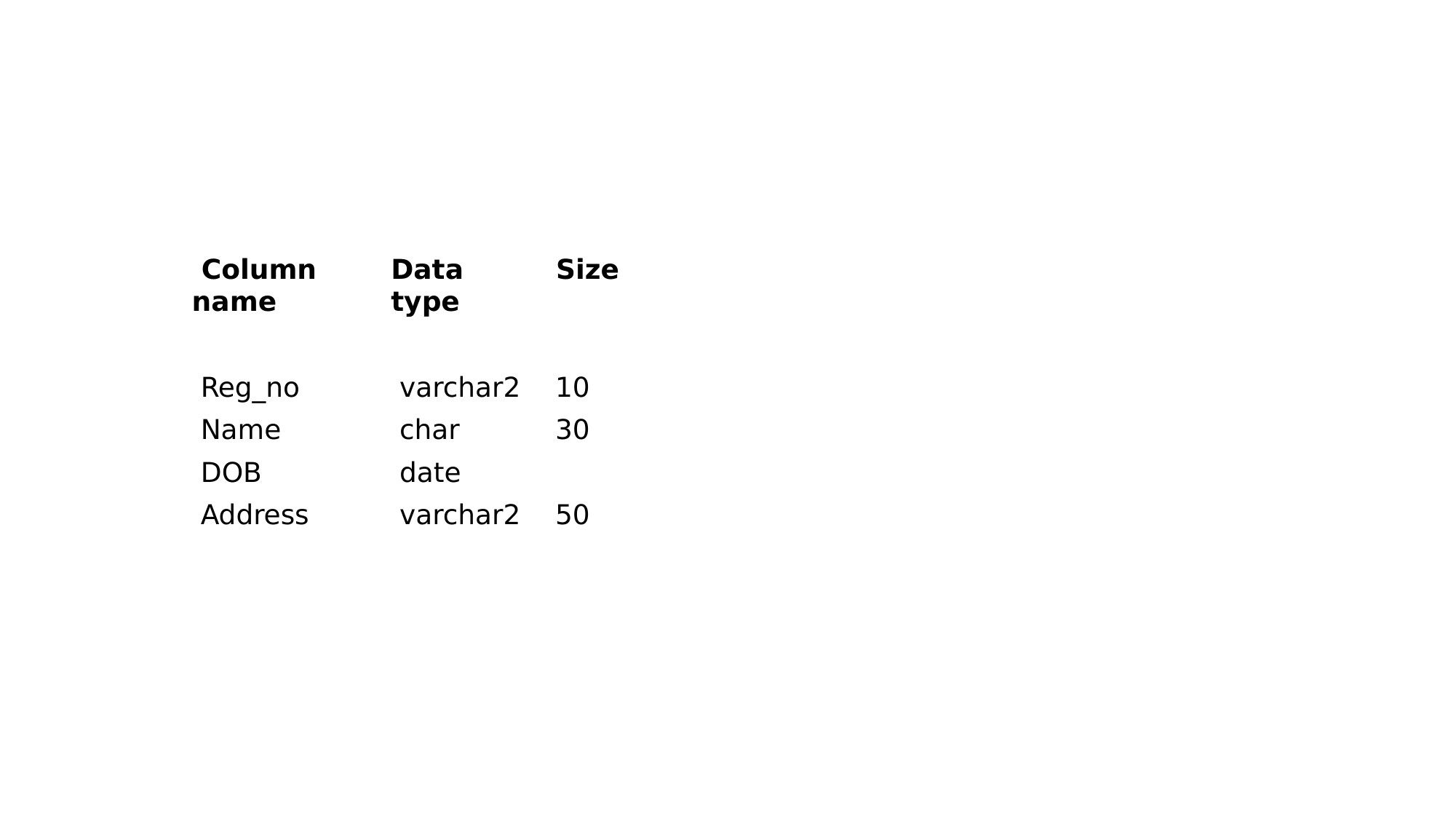

Table name is Student

#
| Column name | Data type | Size |
| --- | --- | --- |
| Reg\_no | varchar2 | 10 |
| Name | char | 30 |
| DOB | date |  |
| Address | varchar2 | 50 |